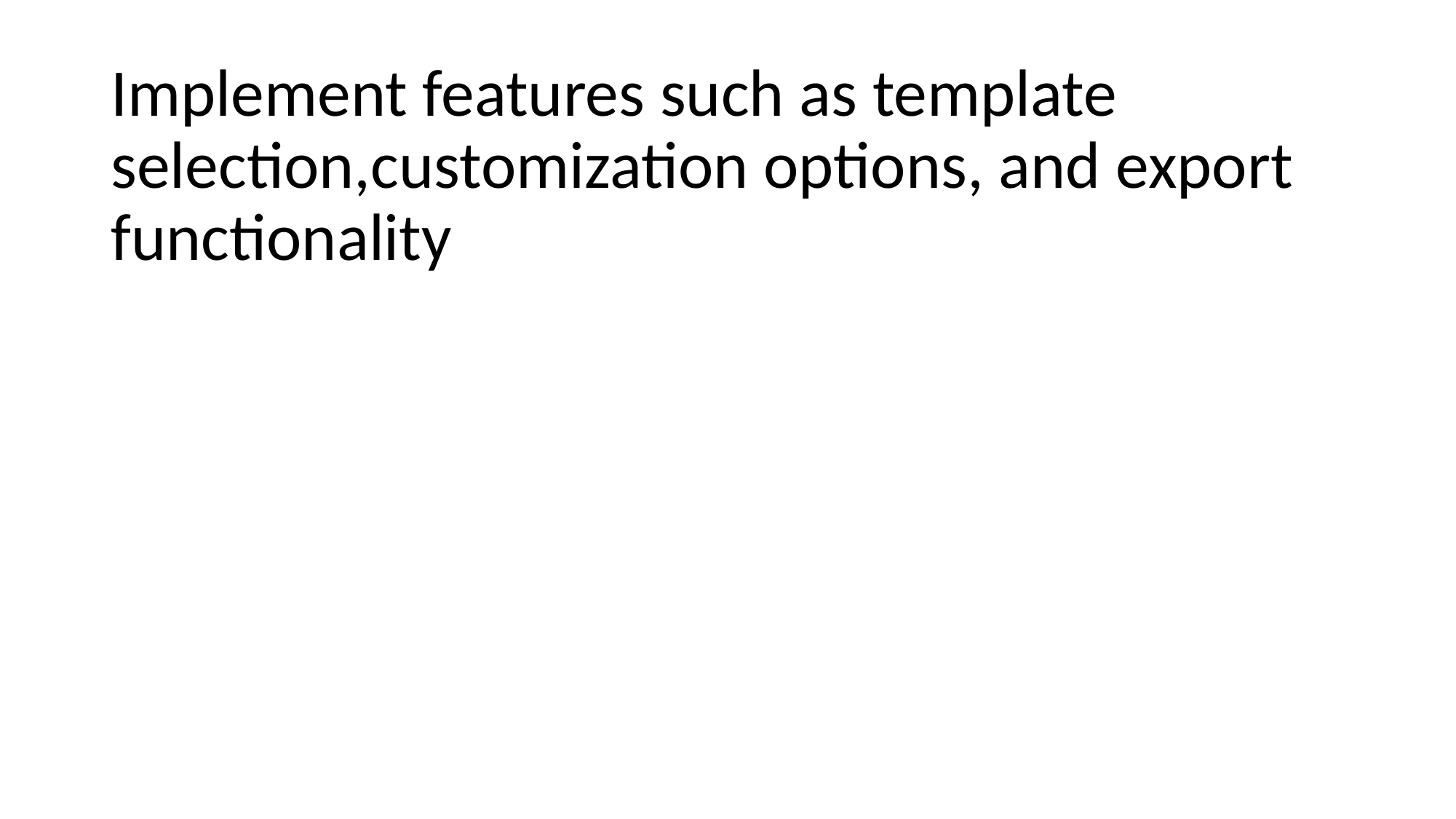

# Implement features such as template selection,customization options, and export functionality